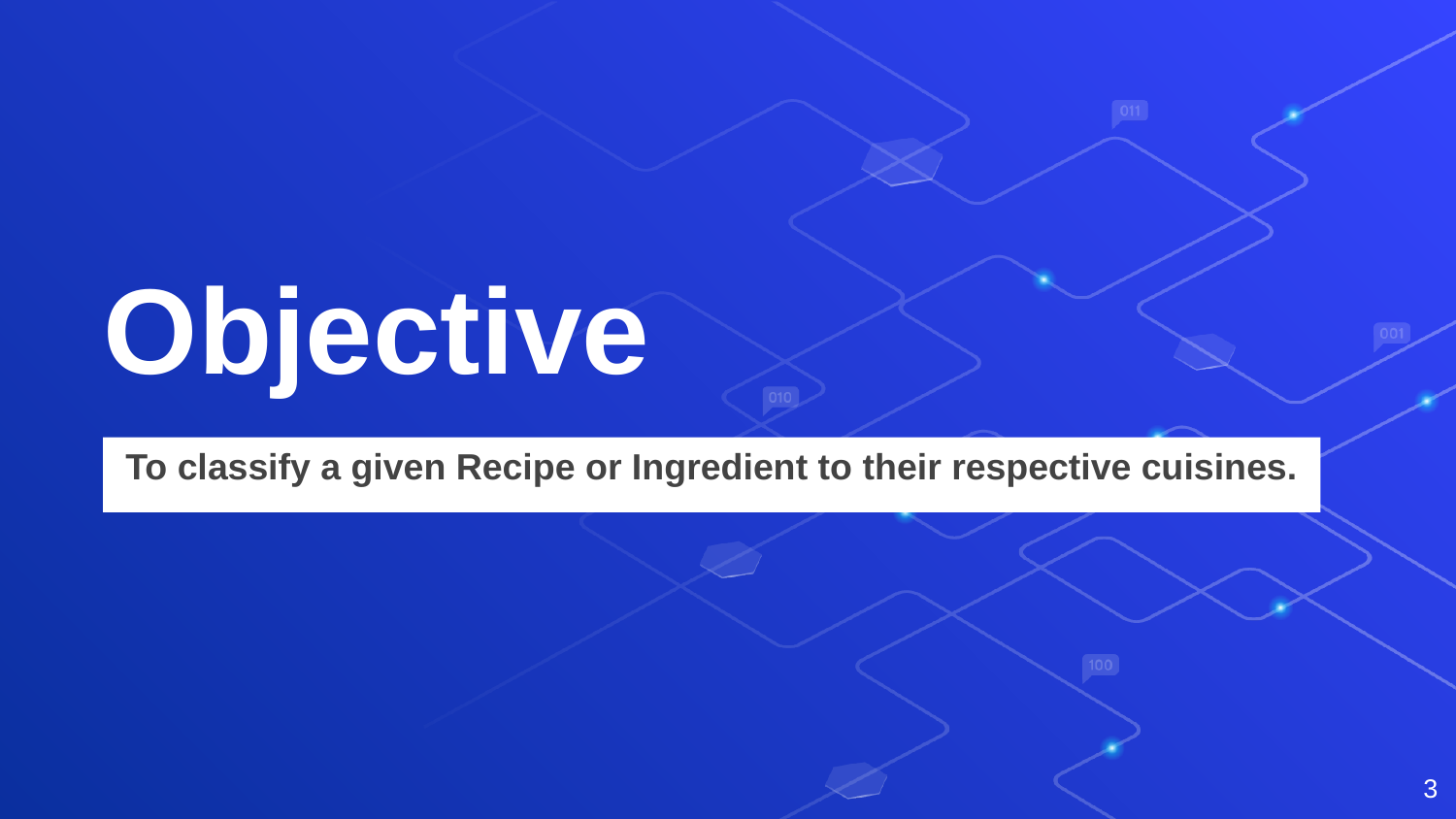

Objective
To classify a given Recipe or Ingredient to their respective cuisines.

3